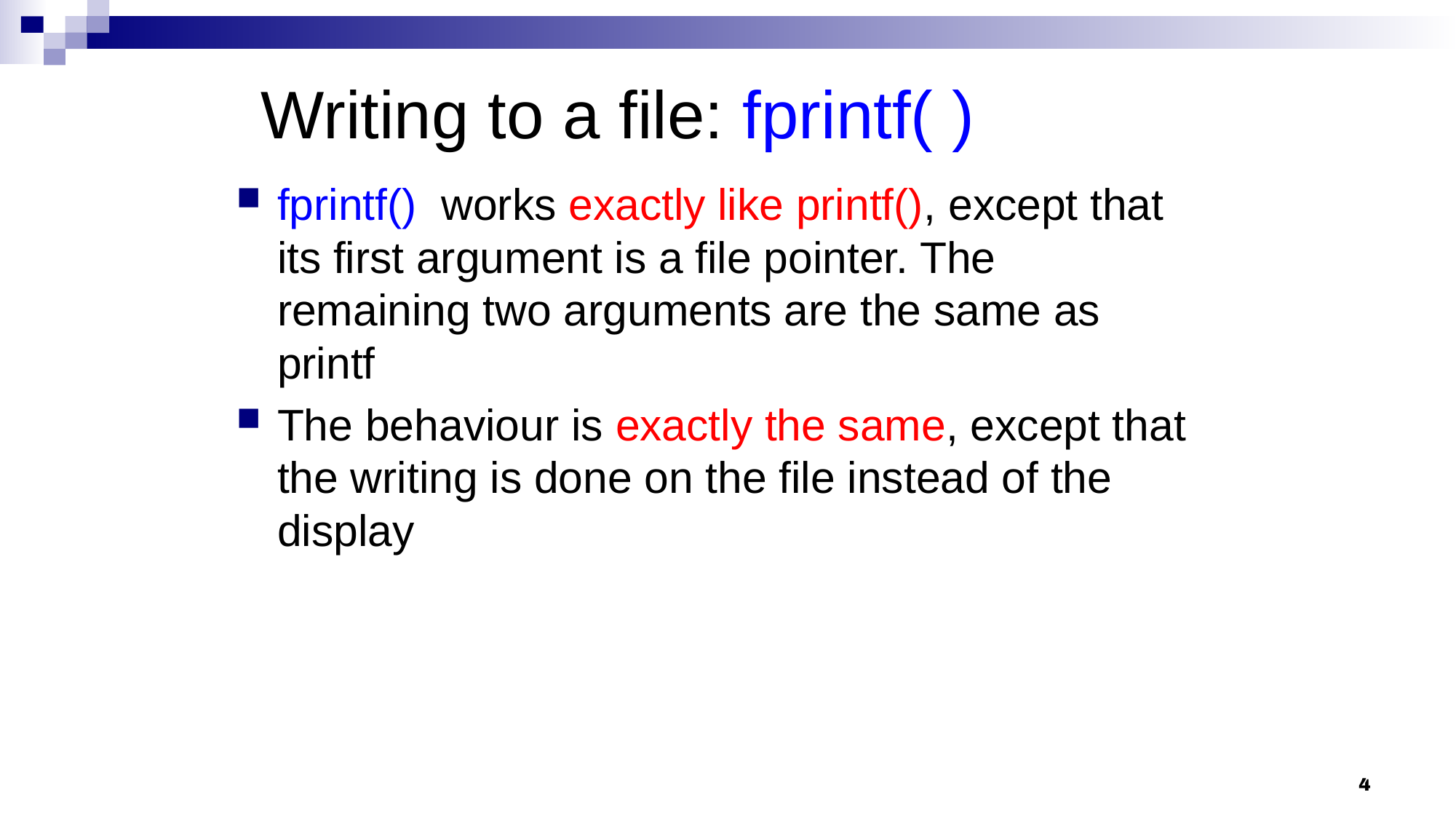

# Writing to a file: fprintf( )
fprintf()  works exactly like printf(), except that its first argument is a file pointer. The remaining two arguments are the same as printf
The behaviour is exactly the same, except that the writing is done on the file instead of the display

4